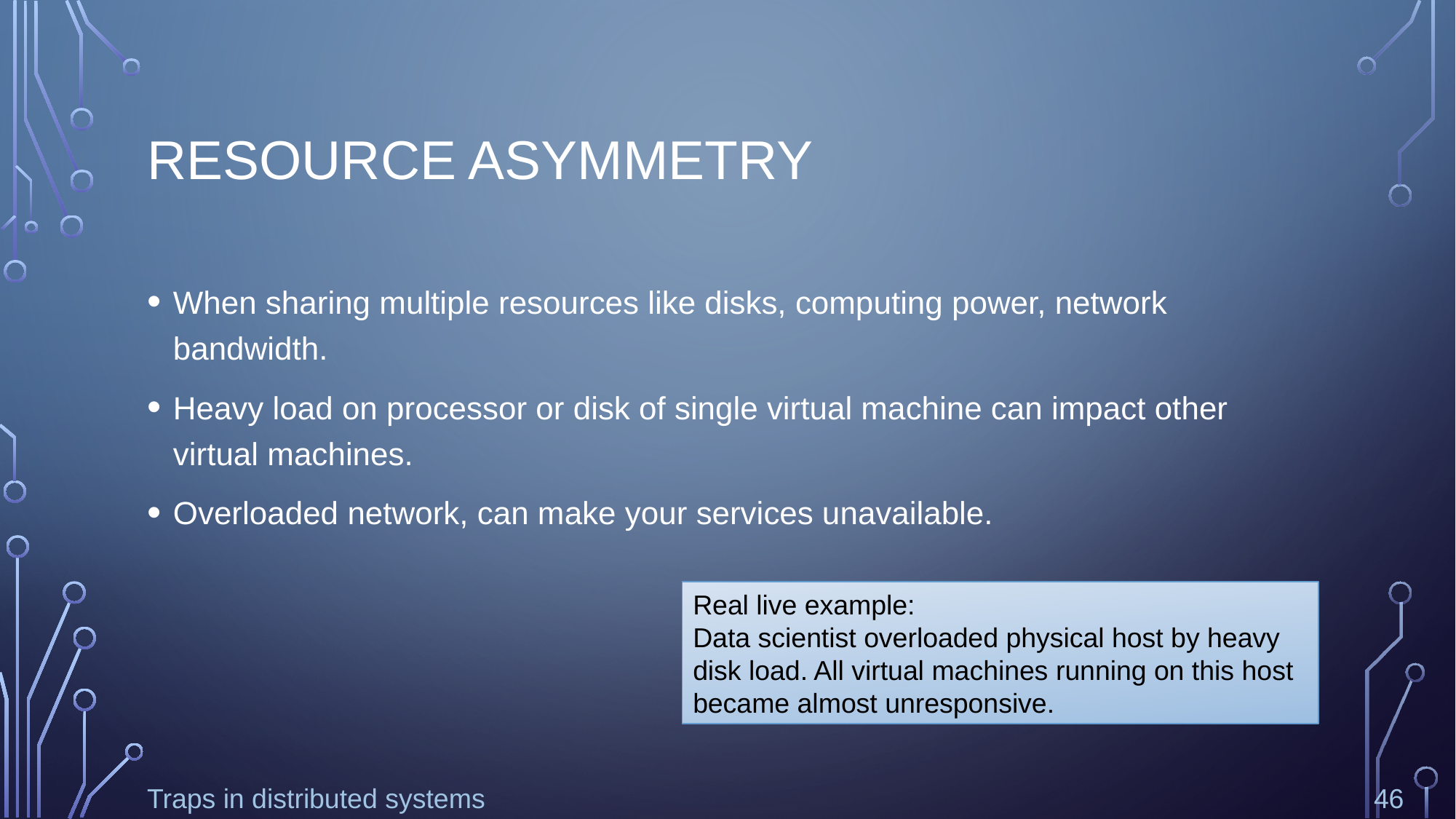

# Resource asymmetry
When sharing multiple resources like disks, computing power, network bandwidth.
Heavy load on processor or disk of single virtual machine can impact other virtual machines.
Overloaded network, can make your services unavailable.

Real live example:
Data scientist overloaded physical host by heavy disk load. All virtual machines running on this host became almost unresponsive.